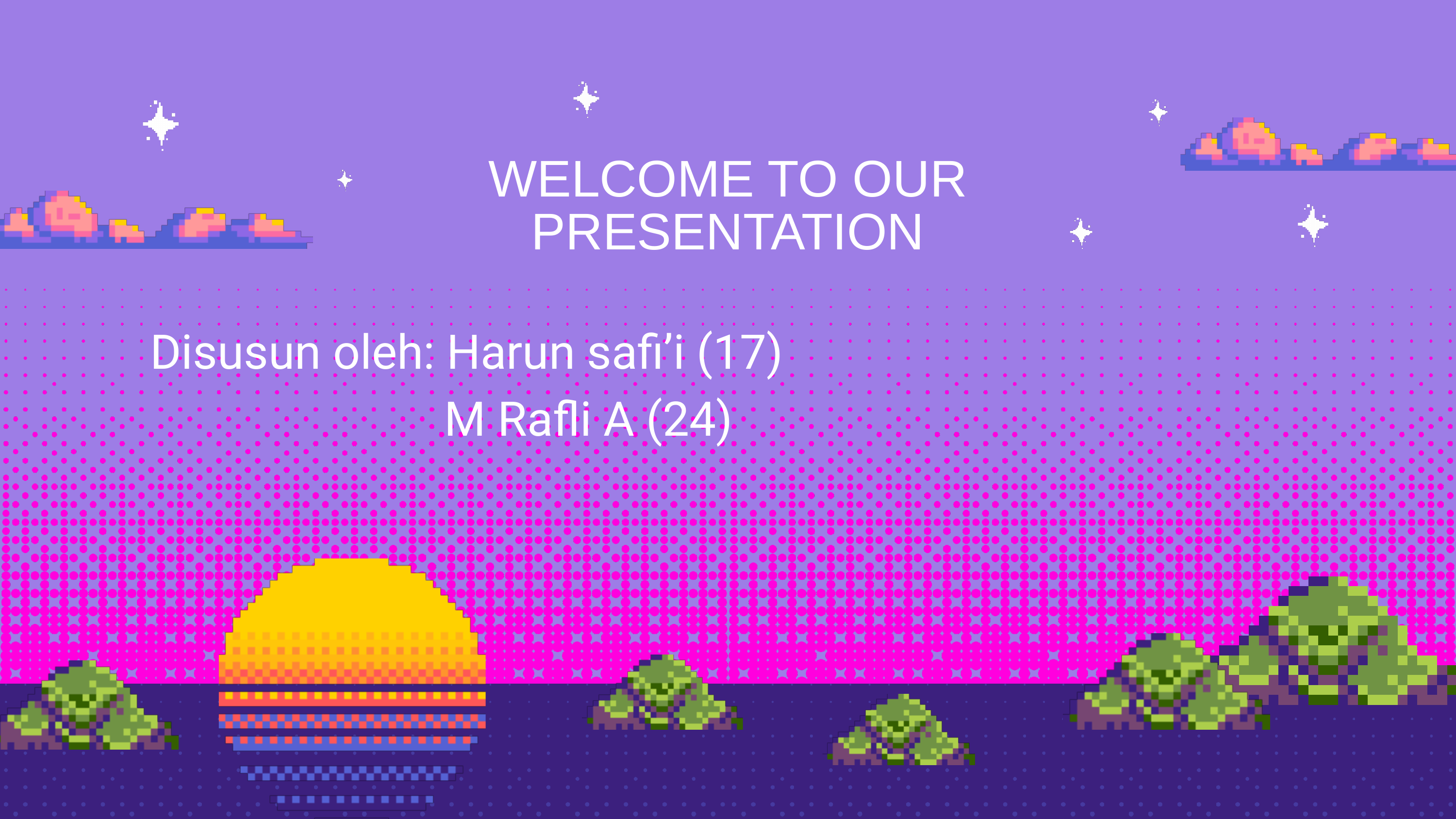

WELCOME TO OUR PRESENTATION

Disusun oleh: Harun safi’i (17)
                         M Rafli A (24)